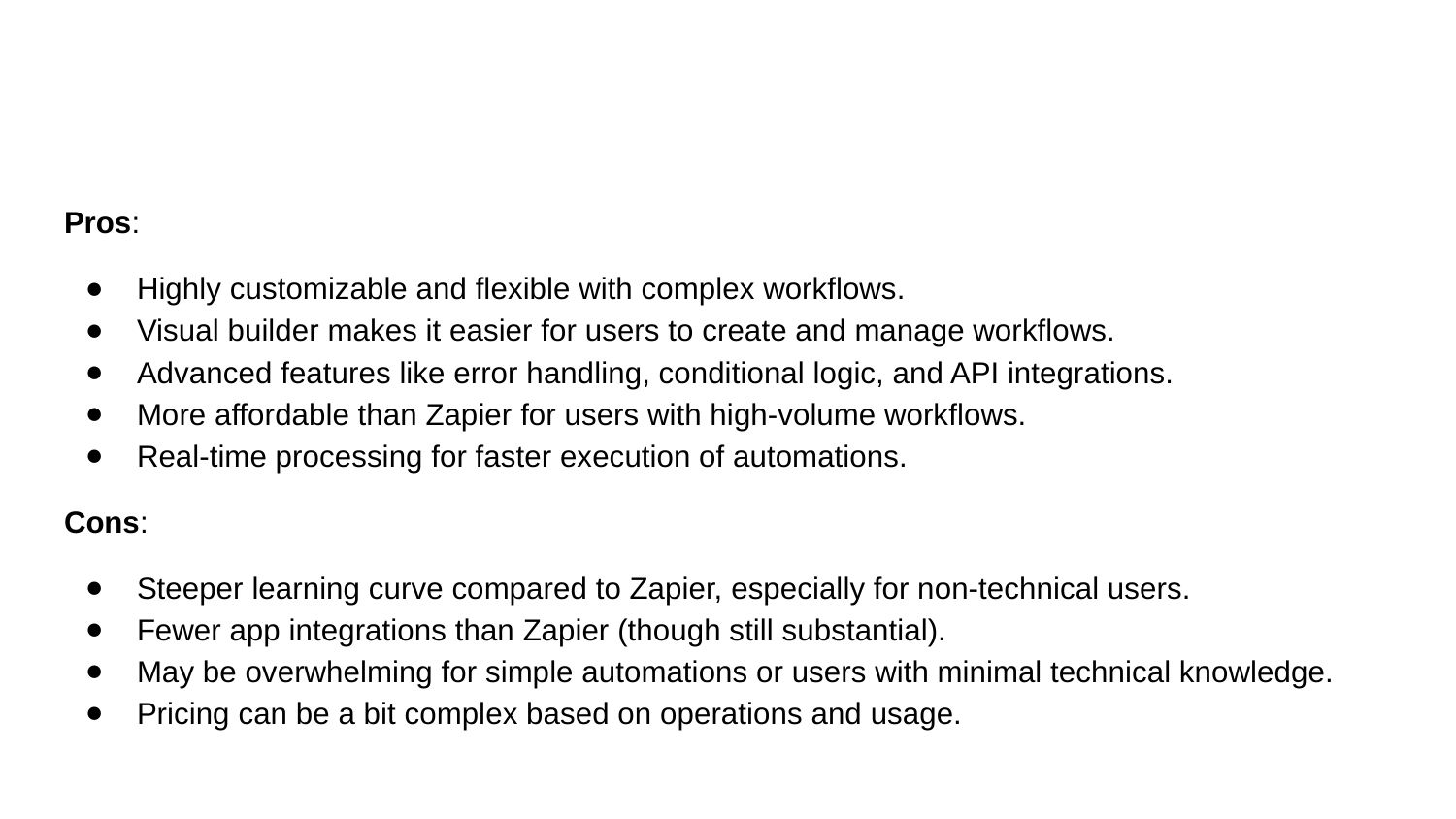

Pros:
Highly customizable and flexible with complex workflows.
Visual builder makes it easier for users to create and manage workflows.
Advanced features like error handling, conditional logic, and API integrations.
More affordable than Zapier for users with high-volume workflows.
Real-time processing for faster execution of automations.
Cons:
Steeper learning curve compared to Zapier, especially for non-technical users.
Fewer app integrations than Zapier (though still substantial).
May be overwhelming for simple automations or users with minimal technical knowledge.
Pricing can be a bit complex based on operations and usage.